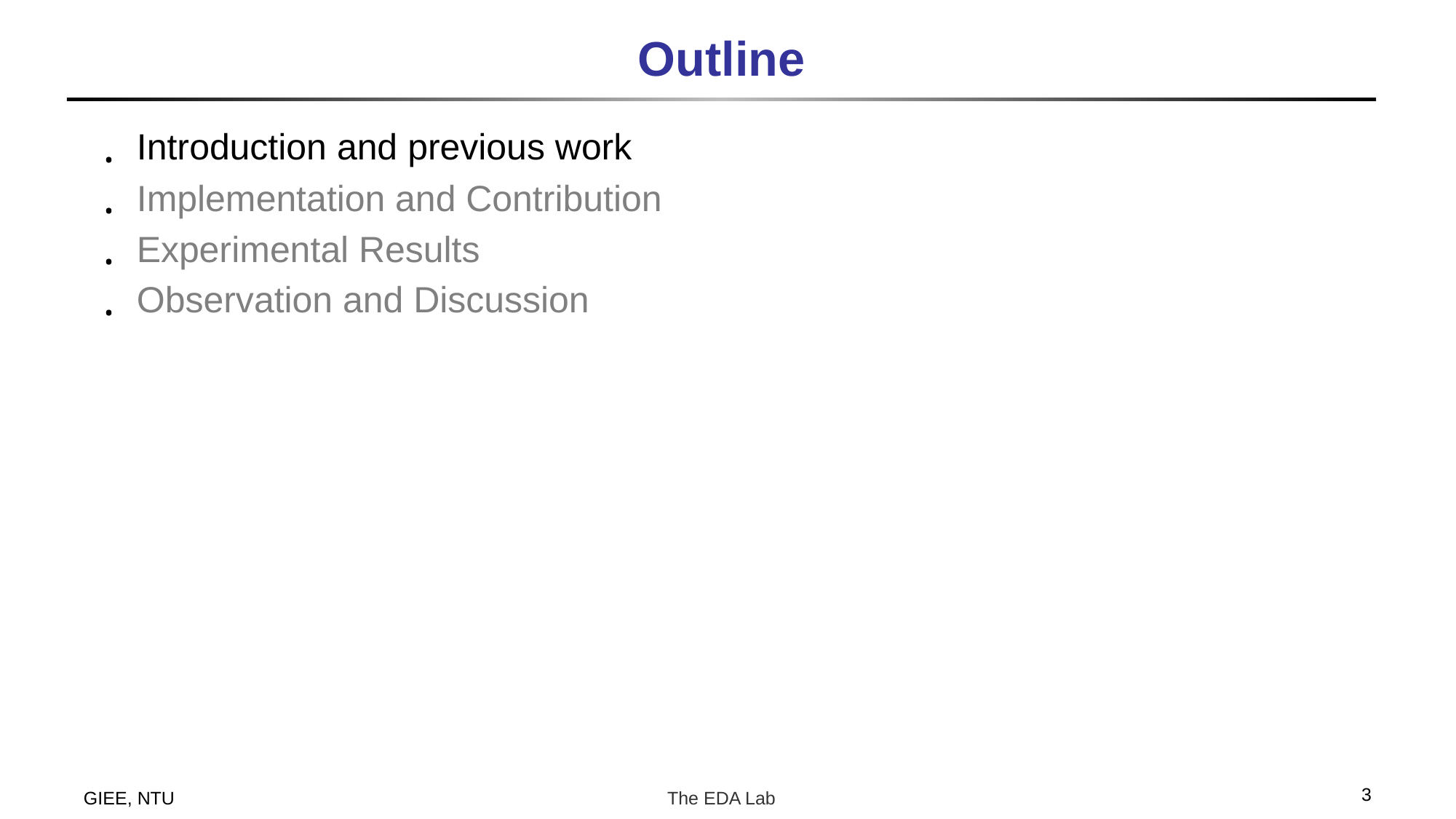

# Outline
Introduction and previous work
Implementation and Contribution
Experimental Results
Observation and Discussion
3
GIEE, NTU